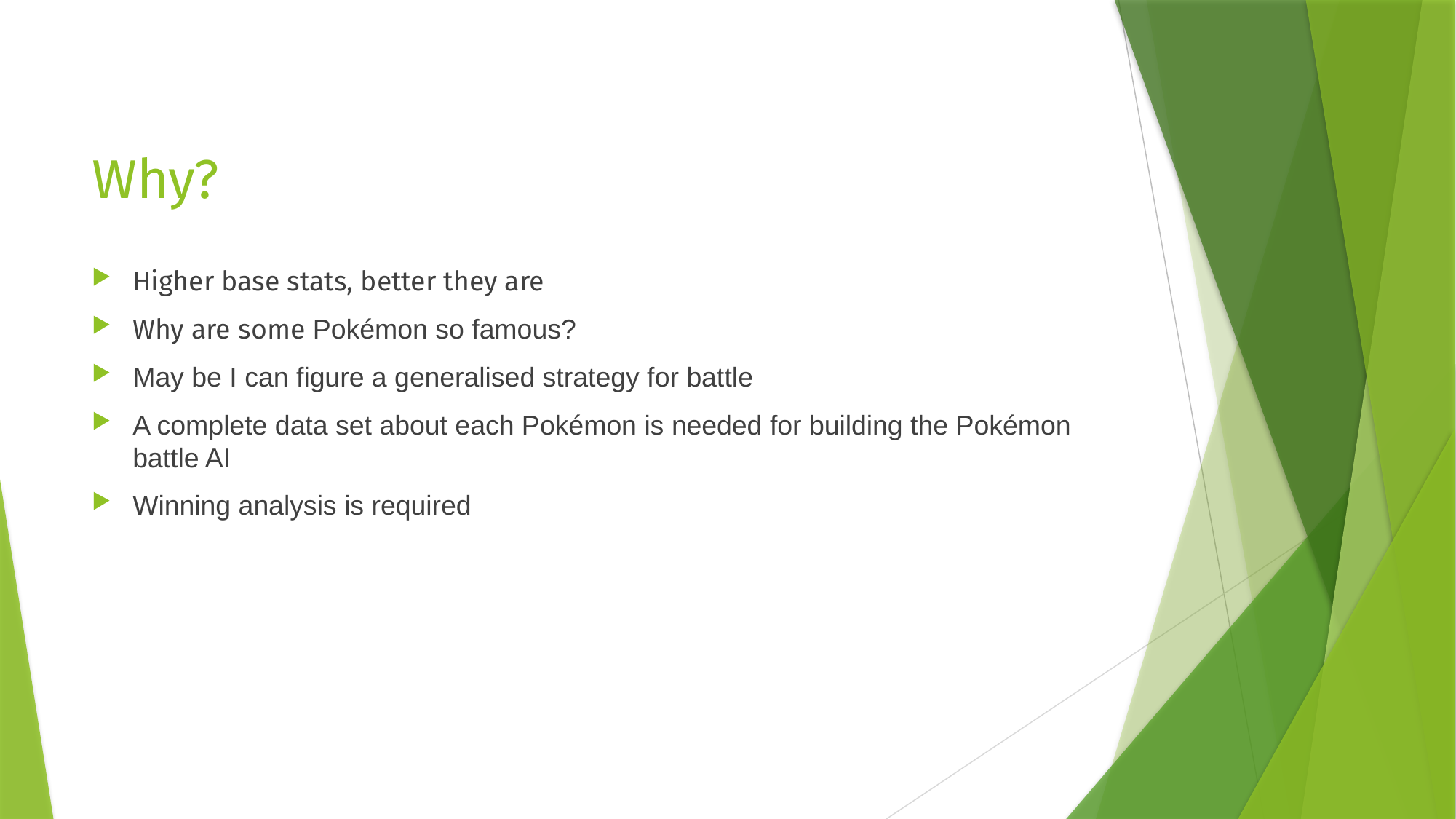

# Why?
Higher base stats, better they are
Why are some Pokémon so famous?
May be I can figure a generalised strategy for battle
A complete data set about each Pokémon is needed for building the Pokémon battle AI
Winning analysis is required